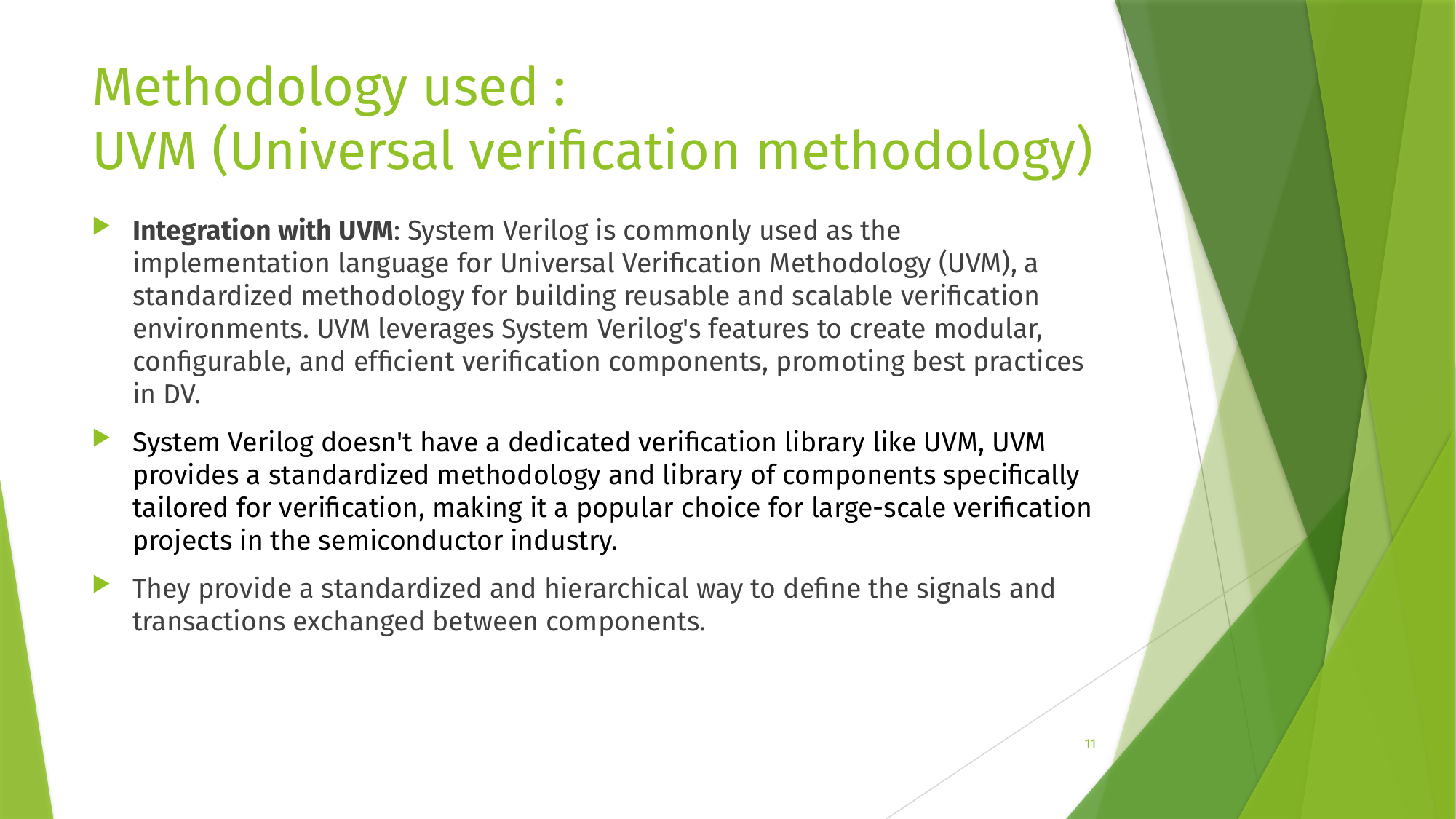

# Methodology used : UVM (Universal verification methodology)
Integration with UVM: System Verilog is commonly used as the implementation language for Universal Verification Methodology (UVM), a standardized methodology for building reusable and scalable verification environments. UVM leverages System Verilog's features to create modular, configurable, and efficient verification components, promoting best practices in DV.
System Verilog doesn't have a dedicated verification library like UVM, UVM provides a standardized methodology and library of components specifically tailored for verification, making it a popular choice for large-scale verification projects in the semiconductor industry.
They provide a standardized and hierarchical way to define the signals and transactions exchanged between components.

11